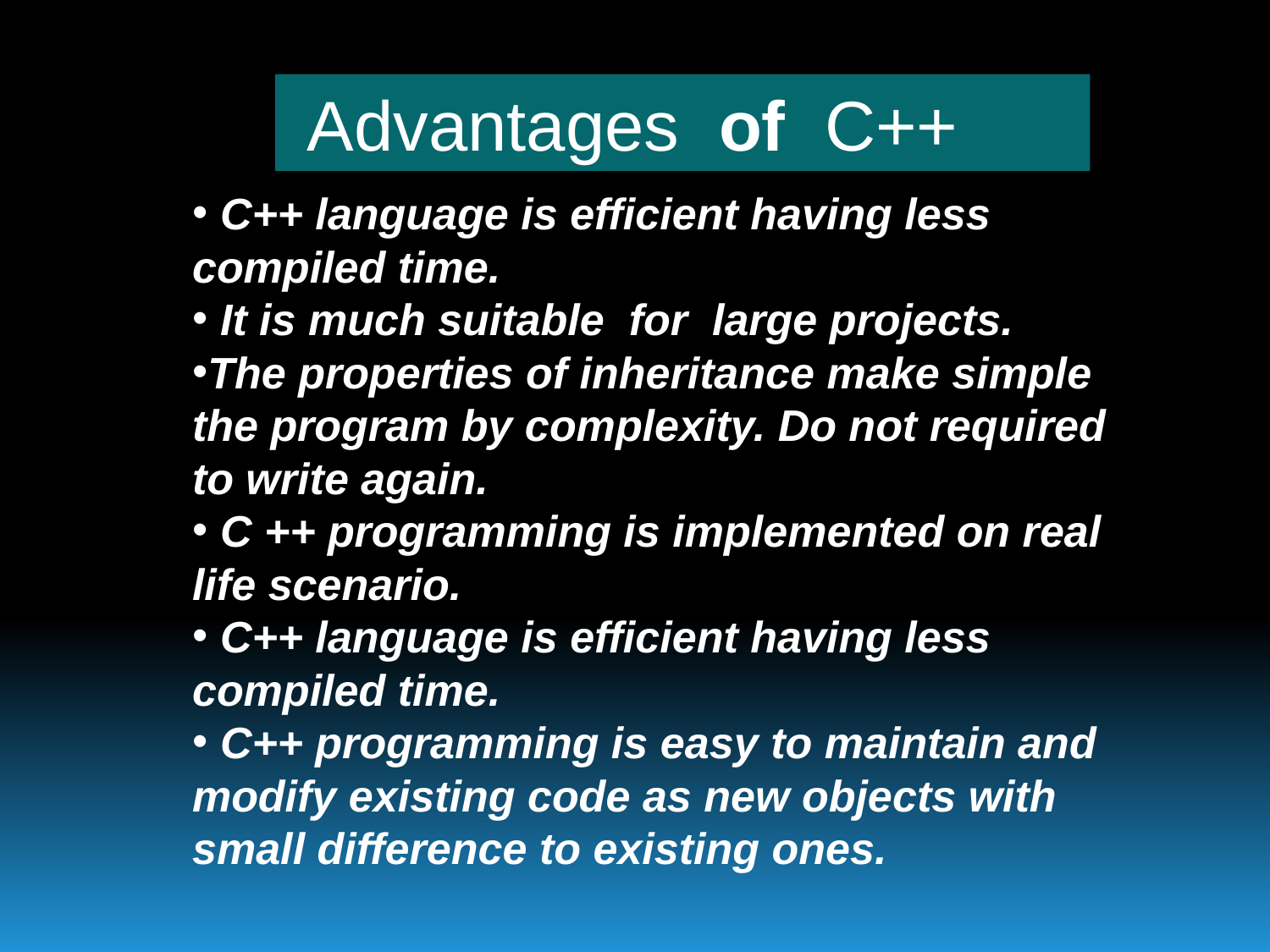

Advantages  of  C++
 C++ language is efficient having less compiled time.
 It is much suitable  for  large projects.
The properties of inheritance make simple the program by complexity. Do not required to write again.
 C ++ programming is implemented on real life scenario.
 C++ language is efficient having less compiled time.
 C++ programming is easy to maintain and modify existing code as new objects with small difference to existing ones.